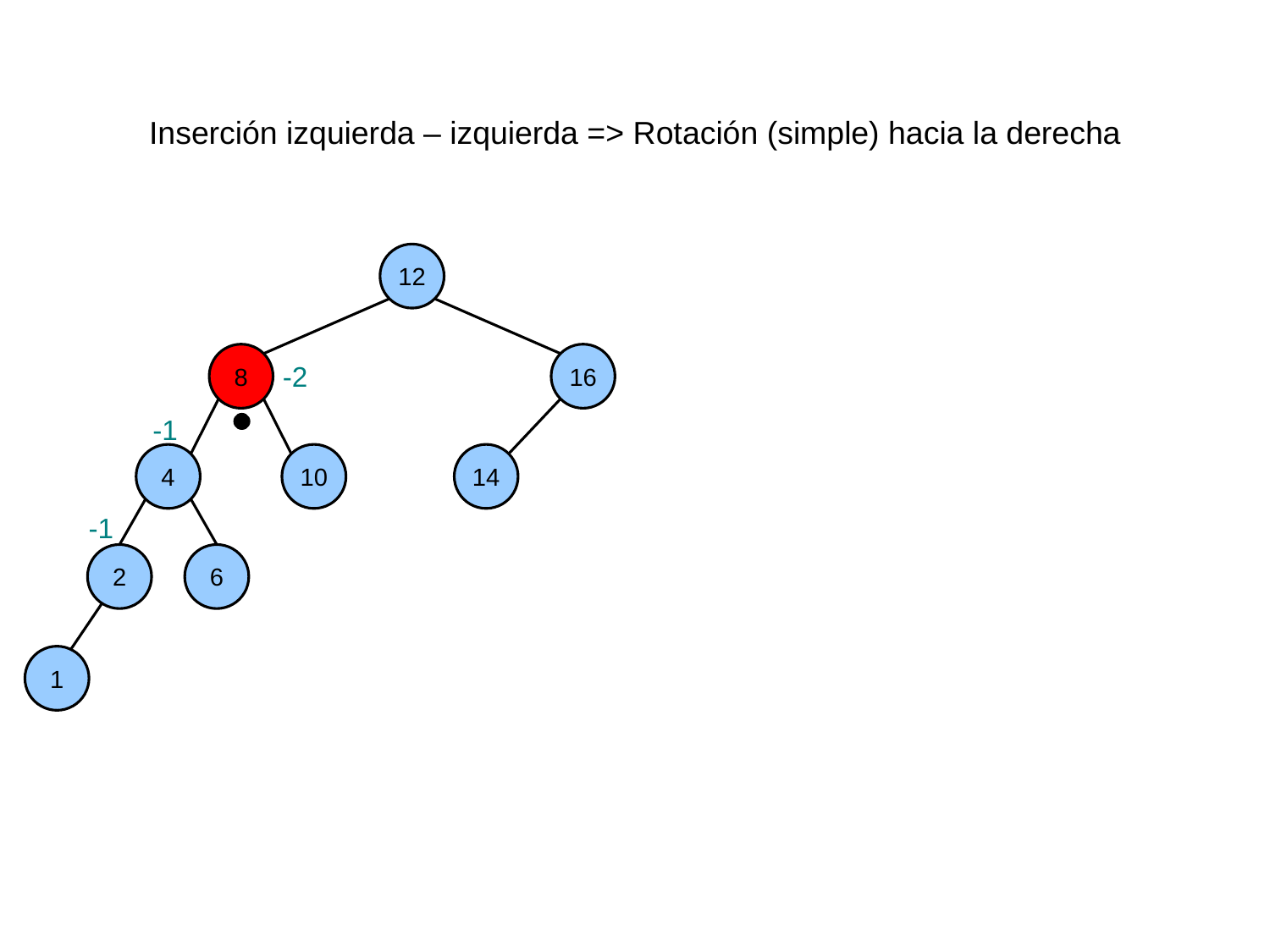

Inserción izquierda – izquierda => Rotación (simple) hacia la derecha
12
8
16
-2
-1

4
10
14
-1
2
6
1